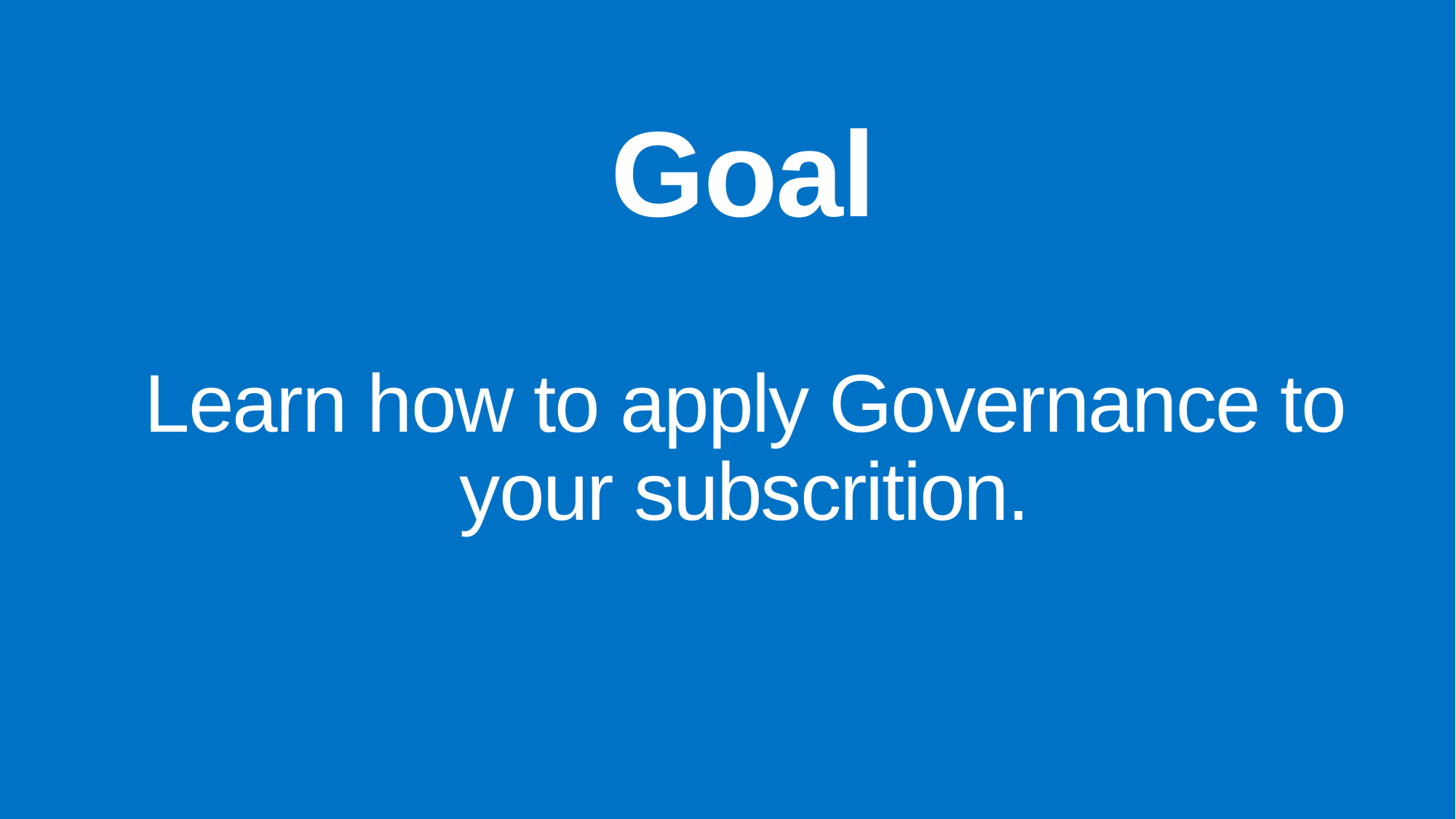

# Goal
Learn how to apply Governance to your subscrition.